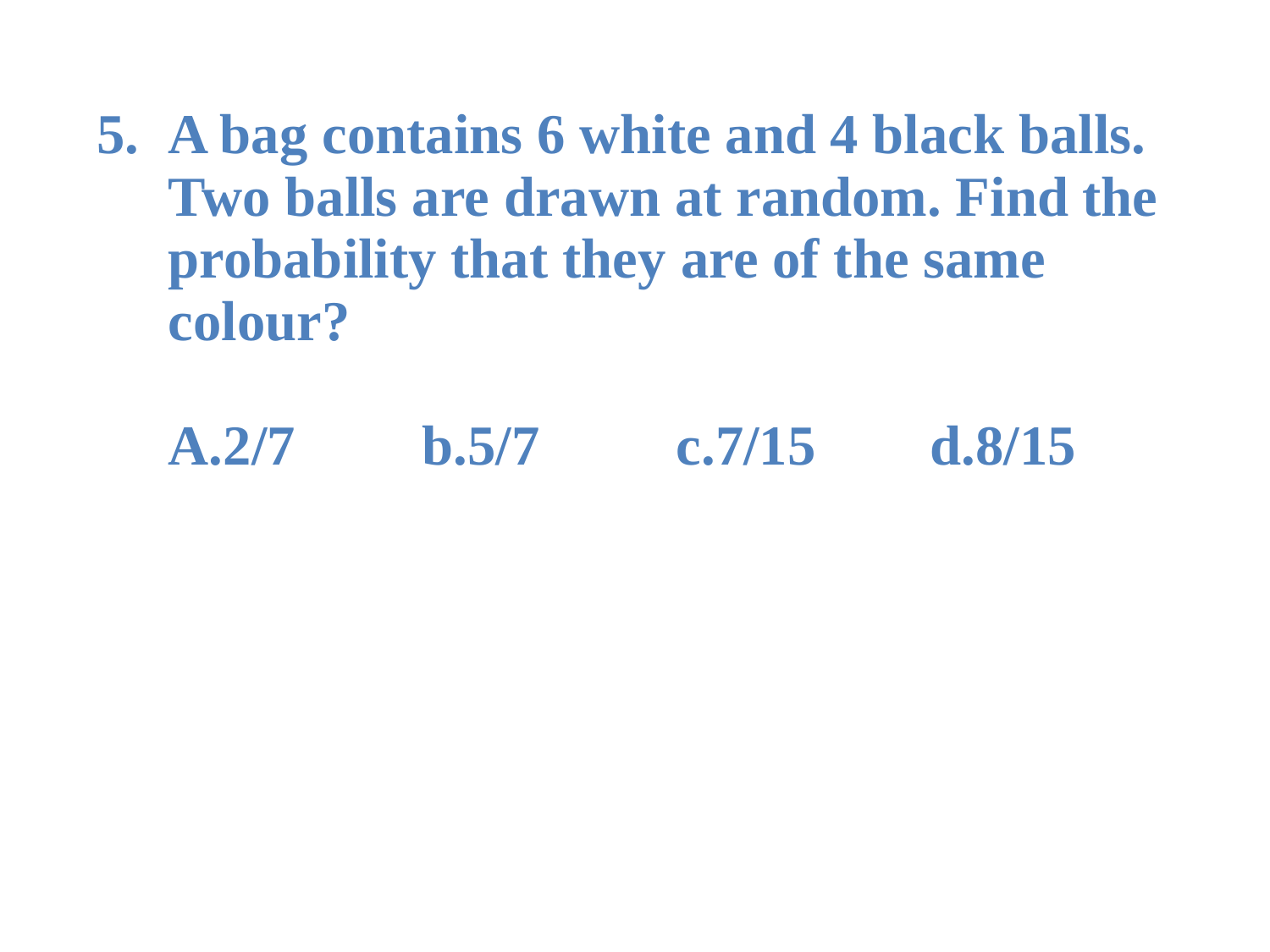

# A bag contains 6 white and 4 black balls. Two balls are drawn at random. Find the  probability that they are of the same colour? A.2/7	b.5/7		c.7/15	d.8/15